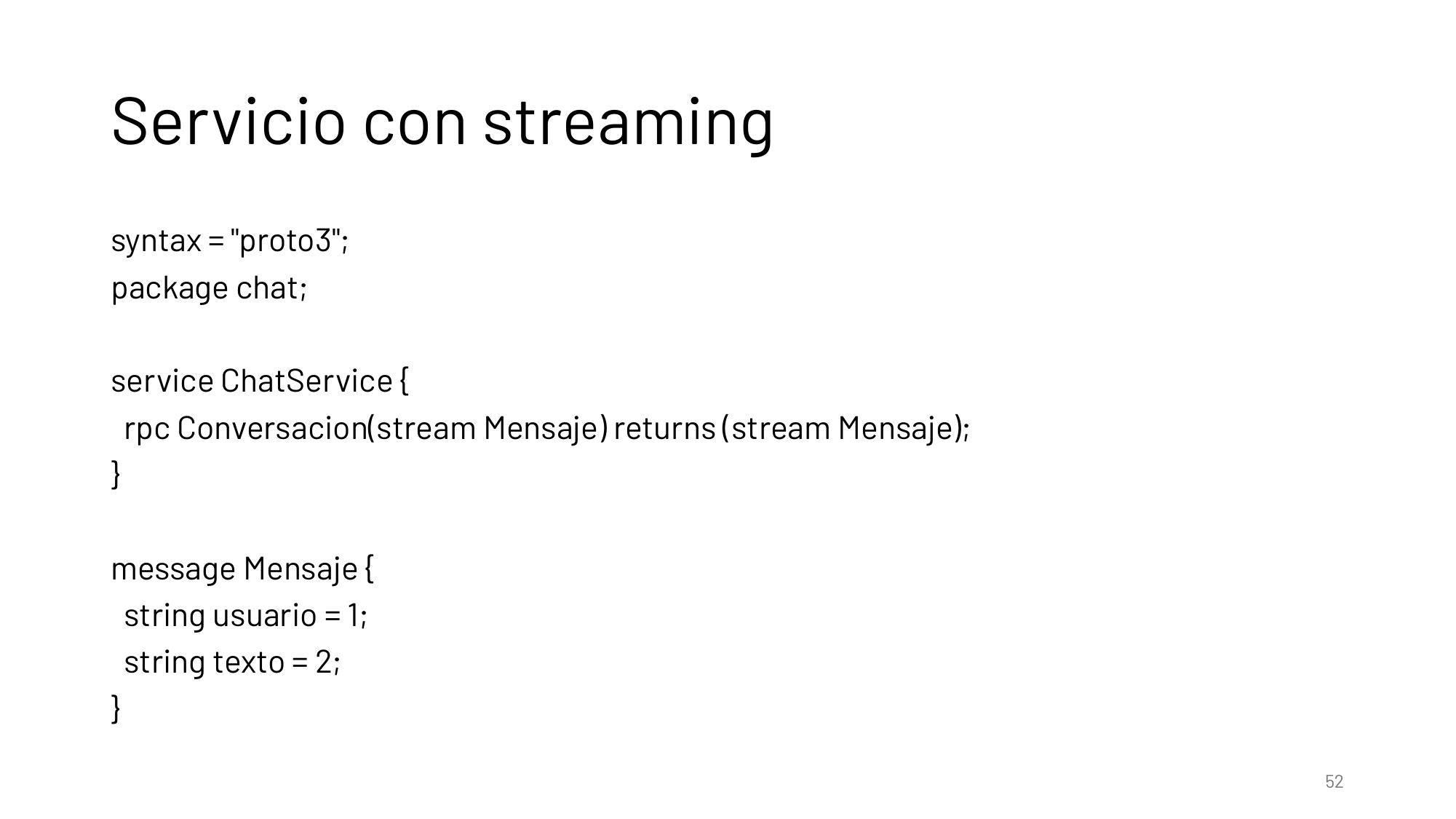

# Servicio con streaming
syntax = "proto3";
package chat;

service ChatService {
  rpc Conversacion(stream Mensaje) returns (stream Mensaje);
}

message Mensaje {
  string usuario = 1;
  string texto = 2;
}

52